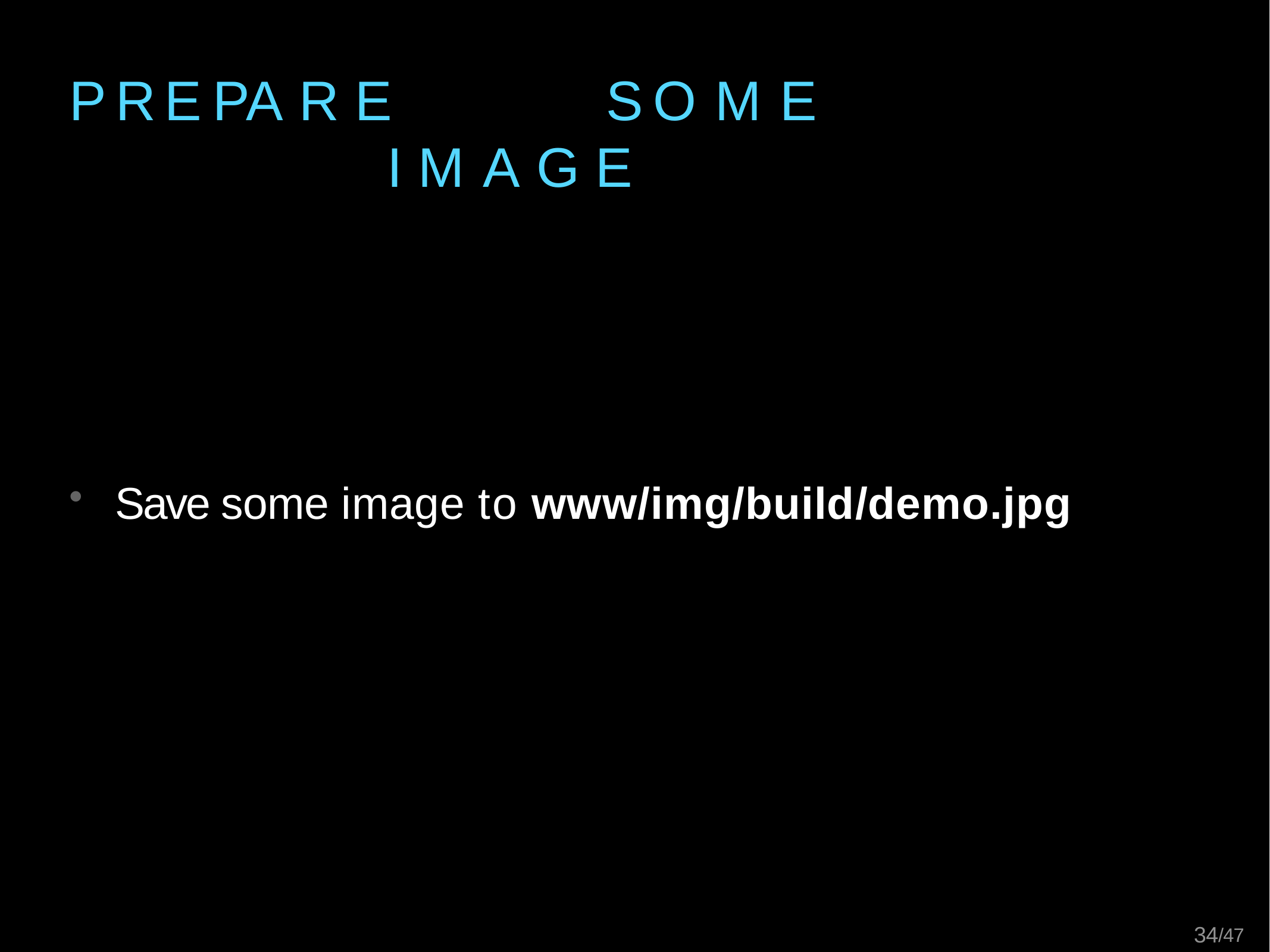

# P R E PA R E	S O M E	I M A G E
Save some image to www/img/build/demo.jpg
34/47